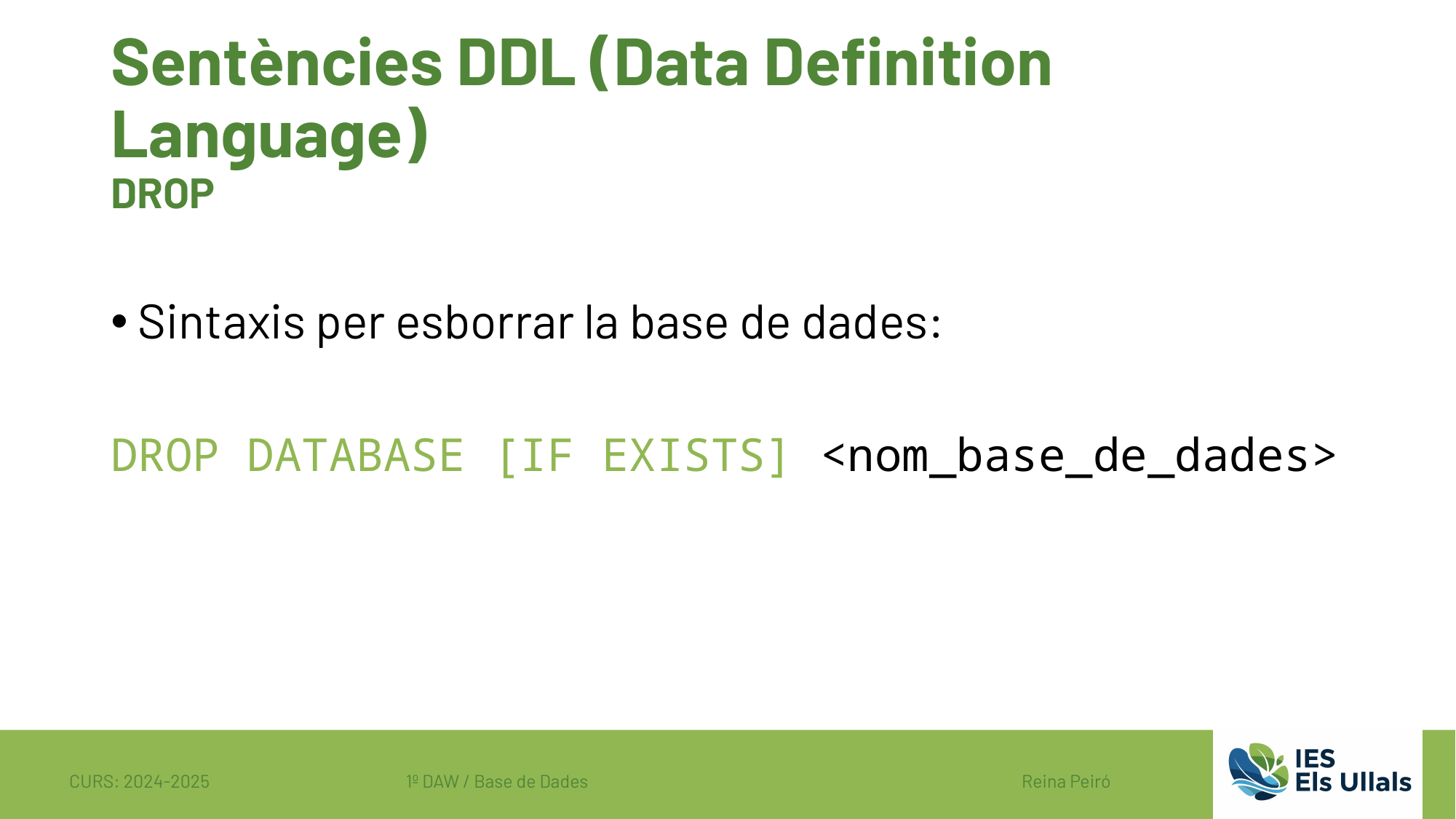

# Sentències DDL (Data Definition Language) DROP

Sintaxis per esborrar la base de dades:

DROP DATABASE [IF EXISTS] <nom_base_de_dades>